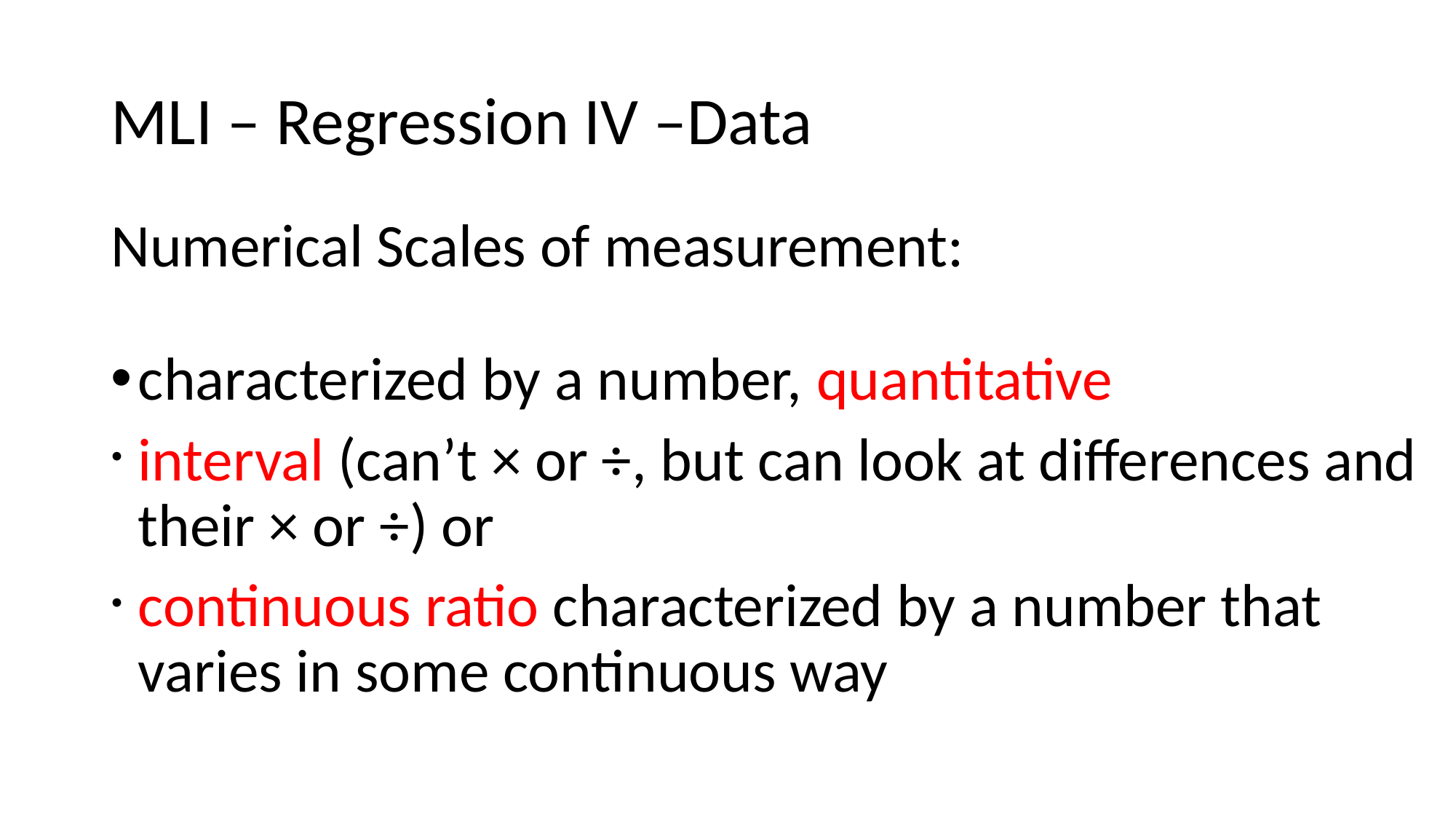

# MLI – Regression IV –Data
Numerical Scales of measurement:

characterized by a number, quantitative
interval (can’t × or ÷, but can look at differences and their × or ÷) or
continuous ratio characterized by a number that varies in some continuous way